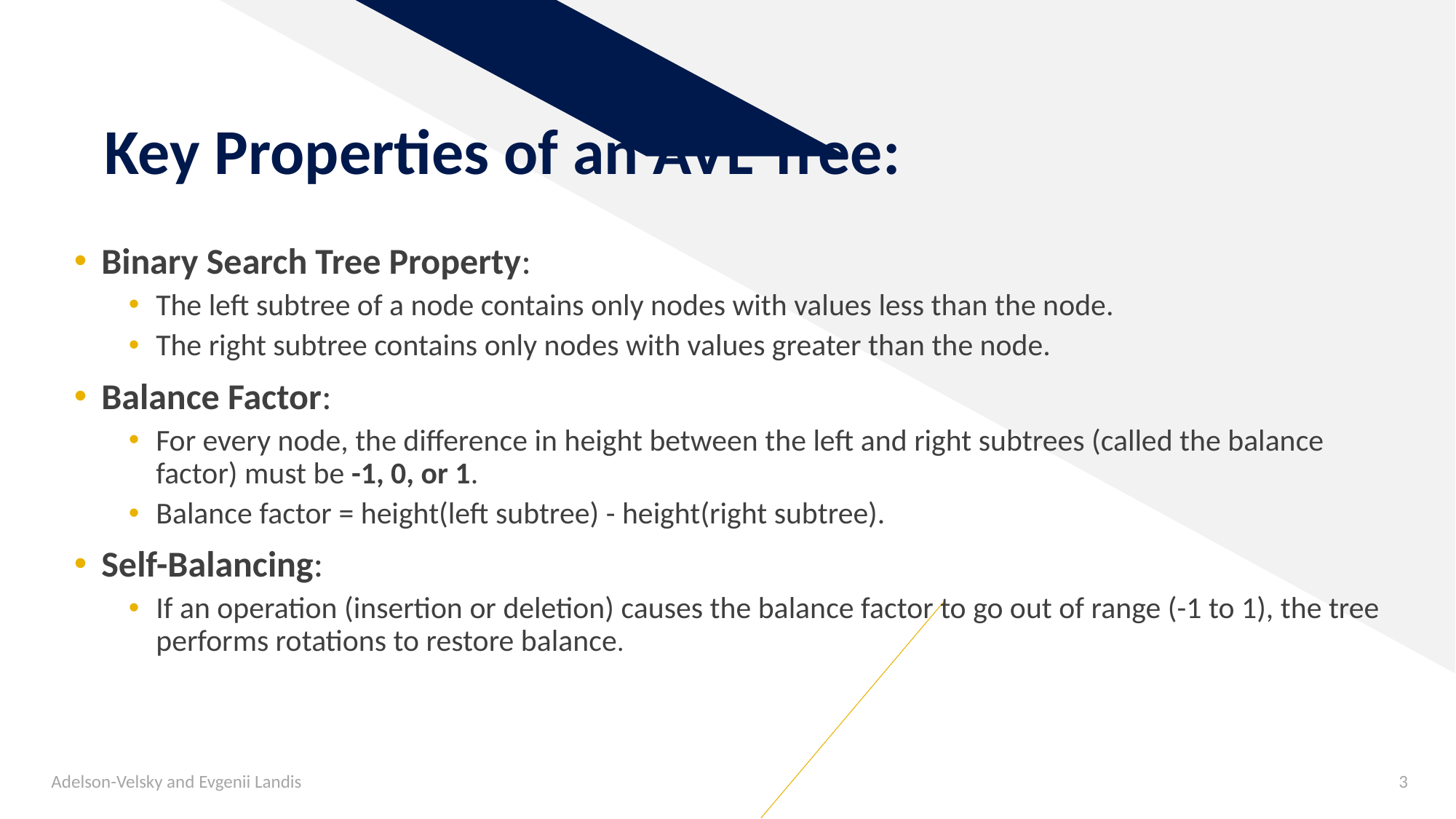

# Key Properties of an AVL Tree:

Binary Search Tree Property:
The left subtree of a node contains only nodes with values less than the node.
The right subtree contains only nodes with values greater than the node.
Balance Factor:
For every node, the difference in height between the left and right subtrees (called the balance factor) must be -1, 0, or 1.
Balance factor = height(left subtree) - height(right subtree).
Self-Balancing:
If an operation (insertion or deletion) causes the balance factor to go out of range (-1 to 1), the tree performs rotations to restore balance.

Adelson-Velsky and Evgenii Landis
3